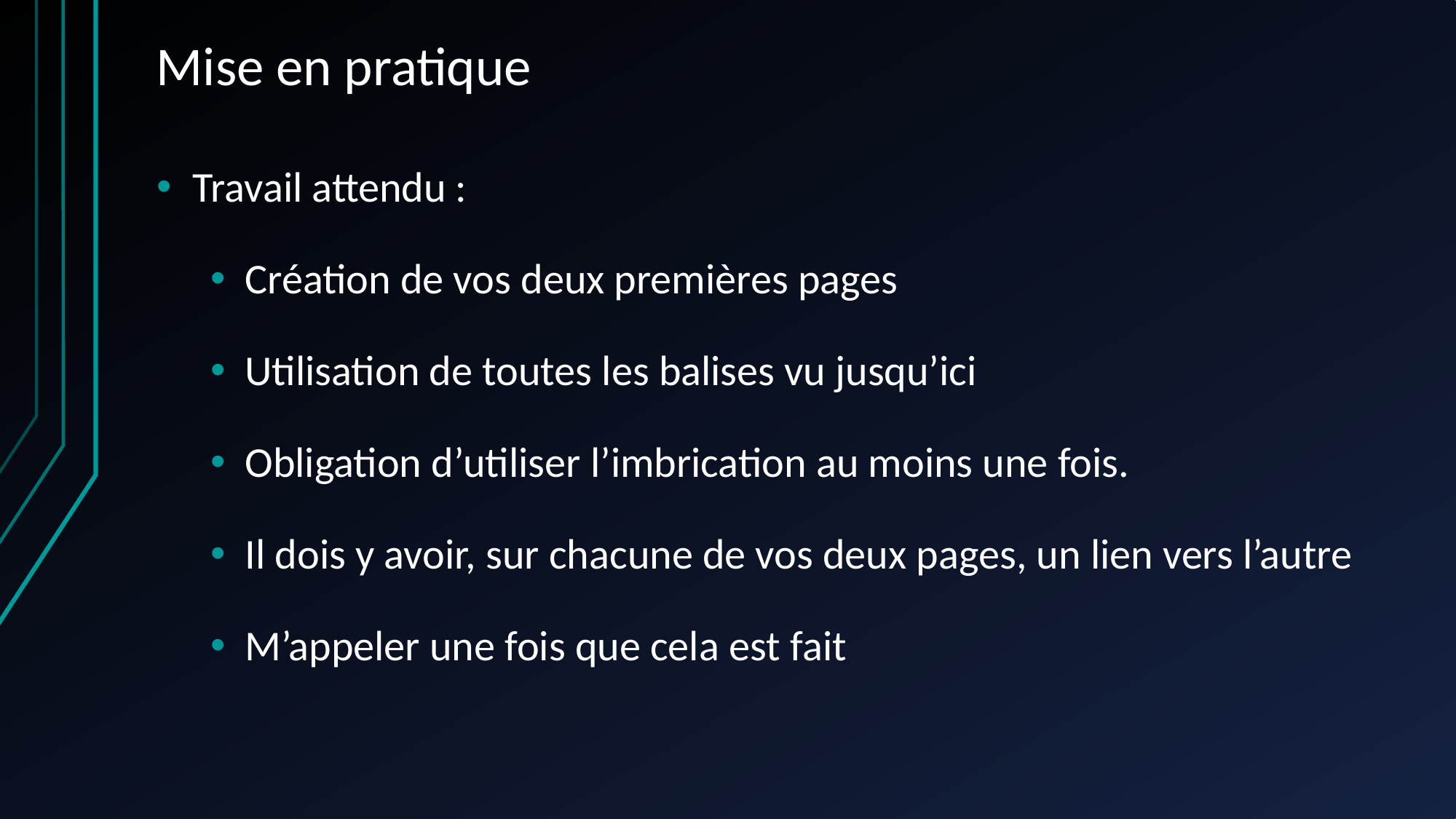

Mise en pratique
Travail attendu :
Création de vos deux premières pages
Utilisation de toutes les balises vu jusqu’ici
Obligation d’utiliser l’imbrication au moins une fois.
Il dois y avoir, sur chacune de vos deux pages, un lien vers l’autre
M’appeler une fois que cela est fait